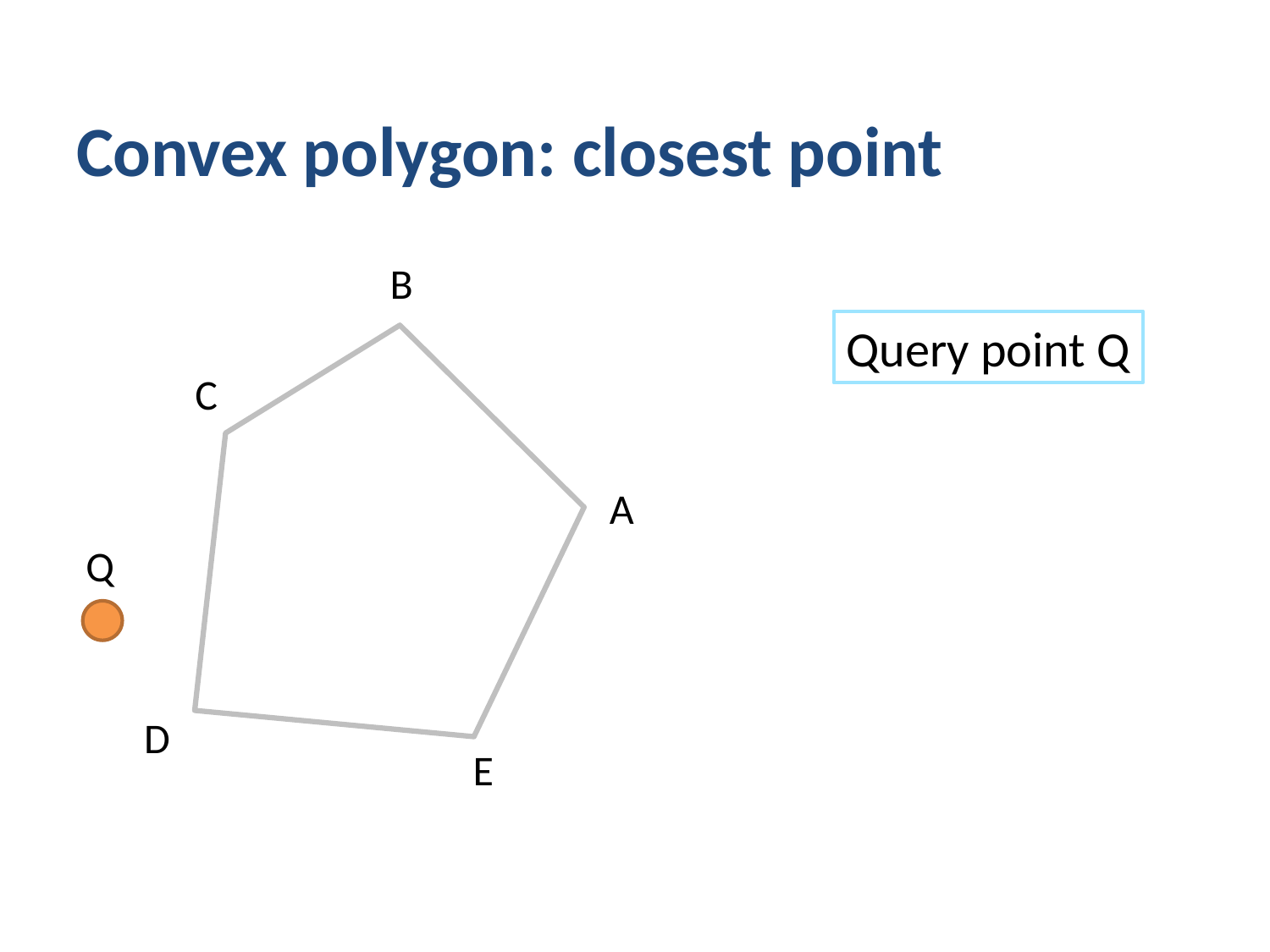

# Convex polygon: closest point
B
Query point Q

C
A
Q

D
E